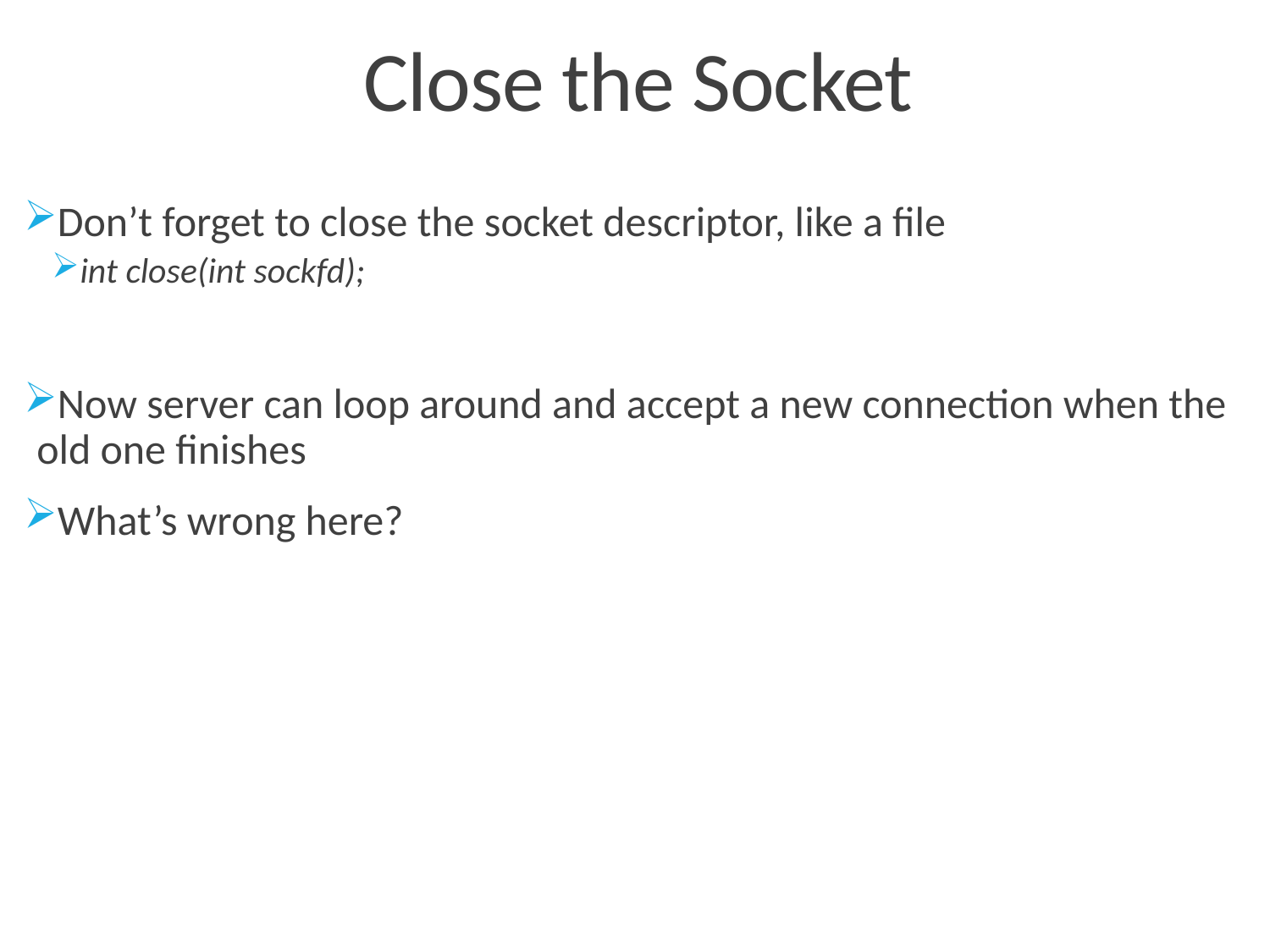

# Close the Socket
Don’t forget to close the socket descriptor, like a file
int close(int sockfd);

Now server can loop around and accept a new connection when the old one finishes
What’s wrong here?